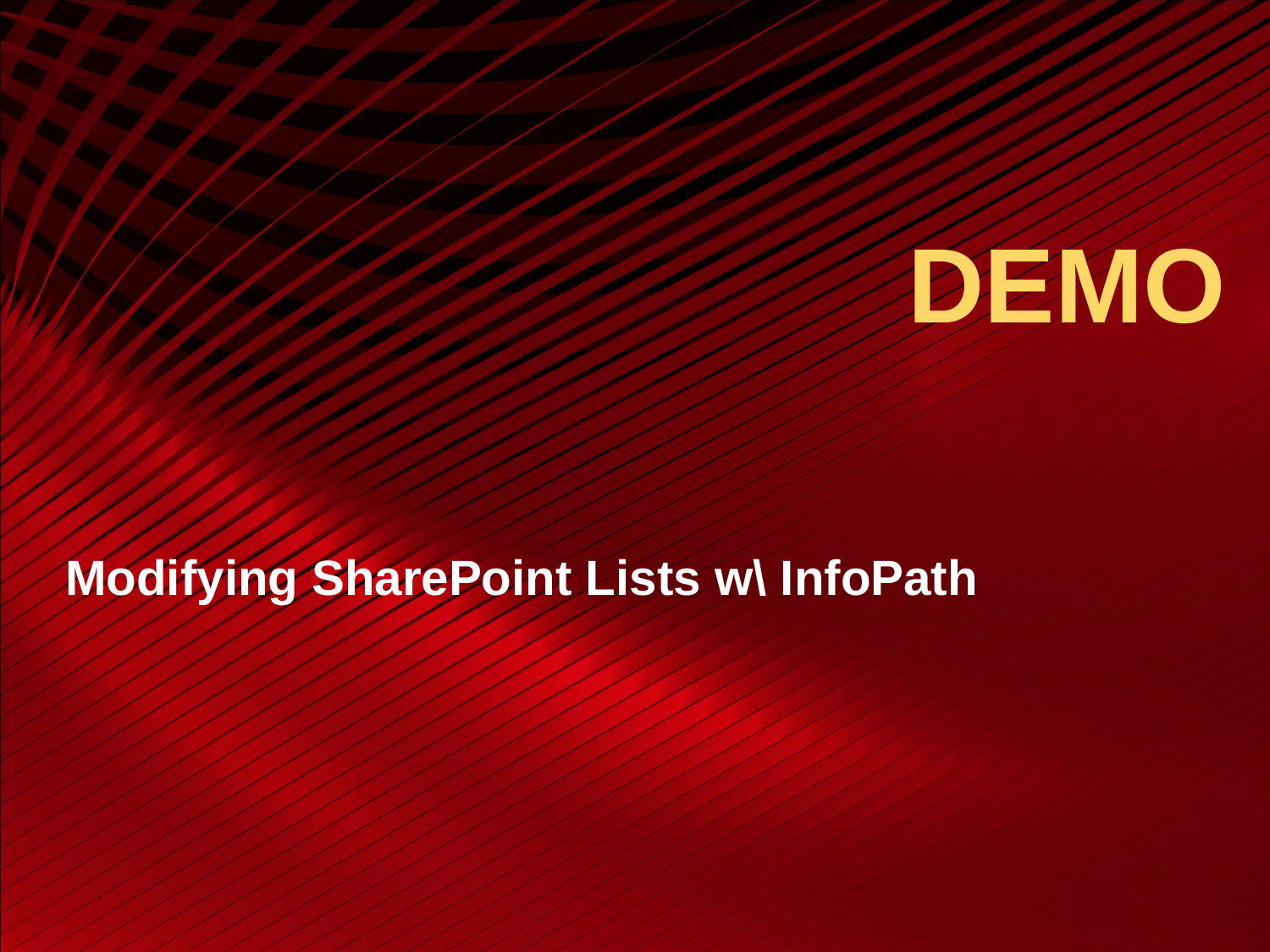

# DEMO
Modifying SharePoint Lists w\ InfoPath